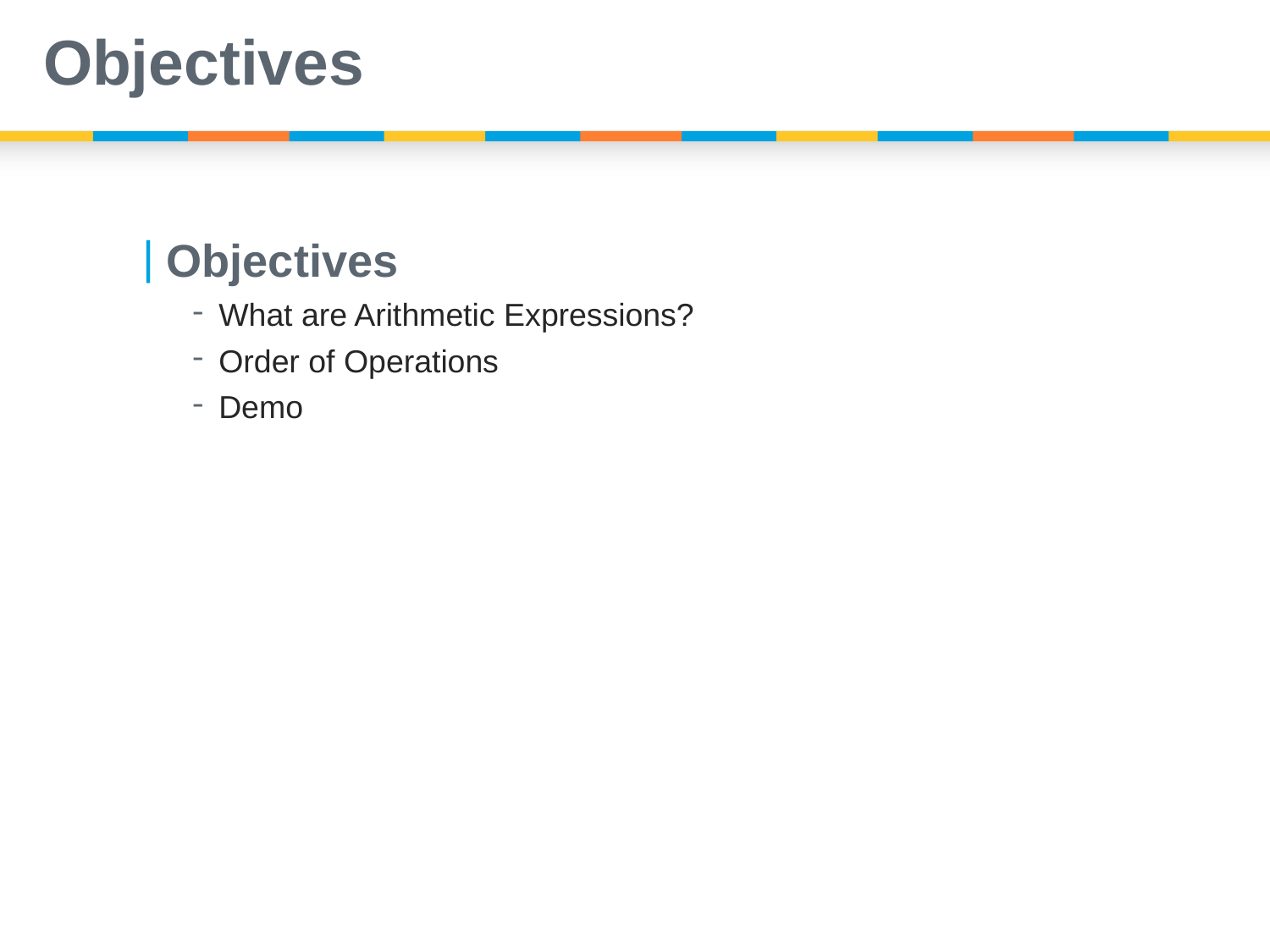

# Objectives
Objectives
What are Arithmetic Expressions?
Order of Operations
Demo